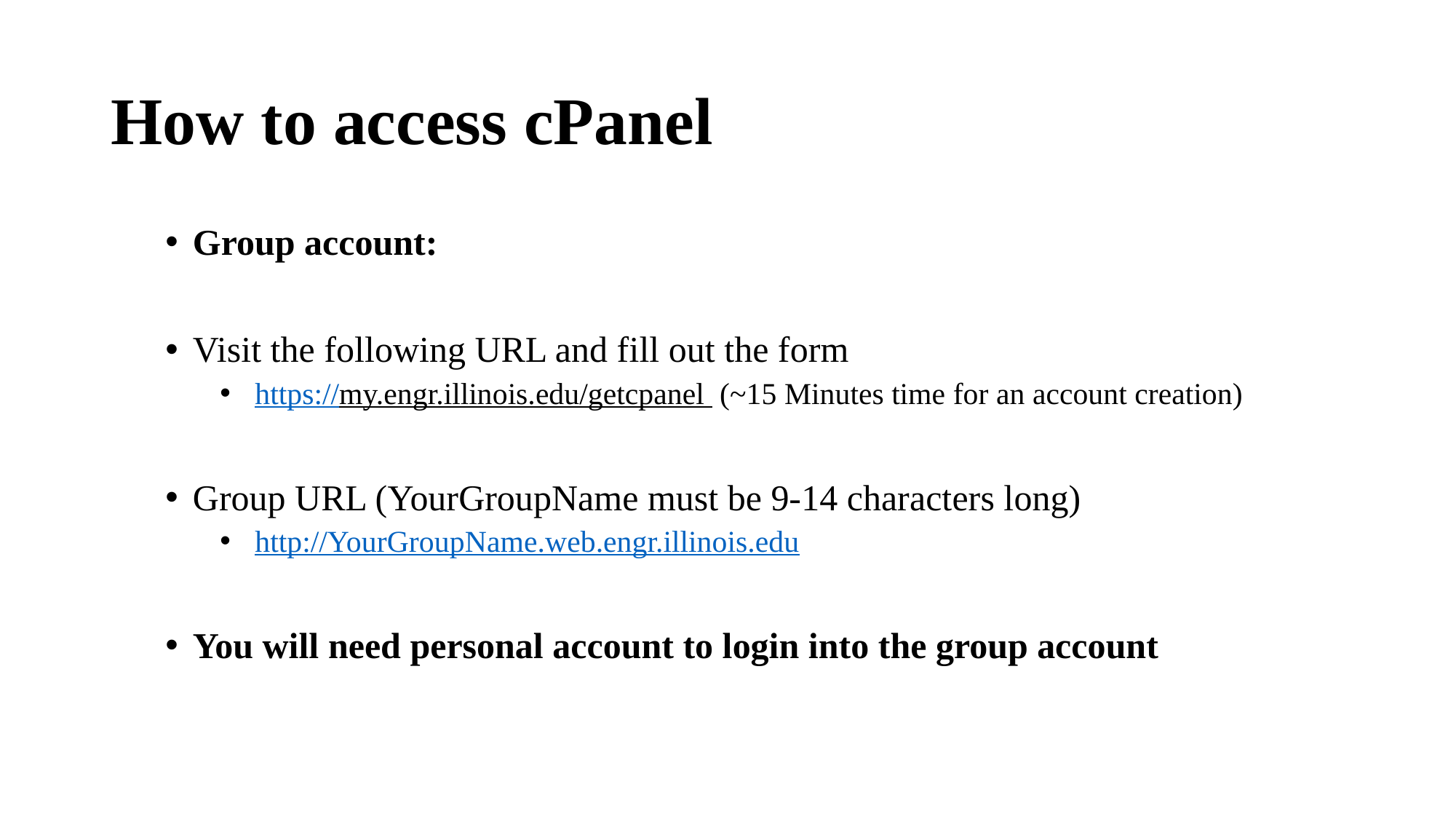

# How to access cPanel
Group account:

Visit the following URL and fill out the form
 https://my.engr.illinois.edu/getcpanel  (~15 Minutes time for an account creation)

Group URL (YourGroupName must be 9-14 characters long)
 http://YourGroupName.web.engr.illinois.edu

You will need personal account to login into the group account